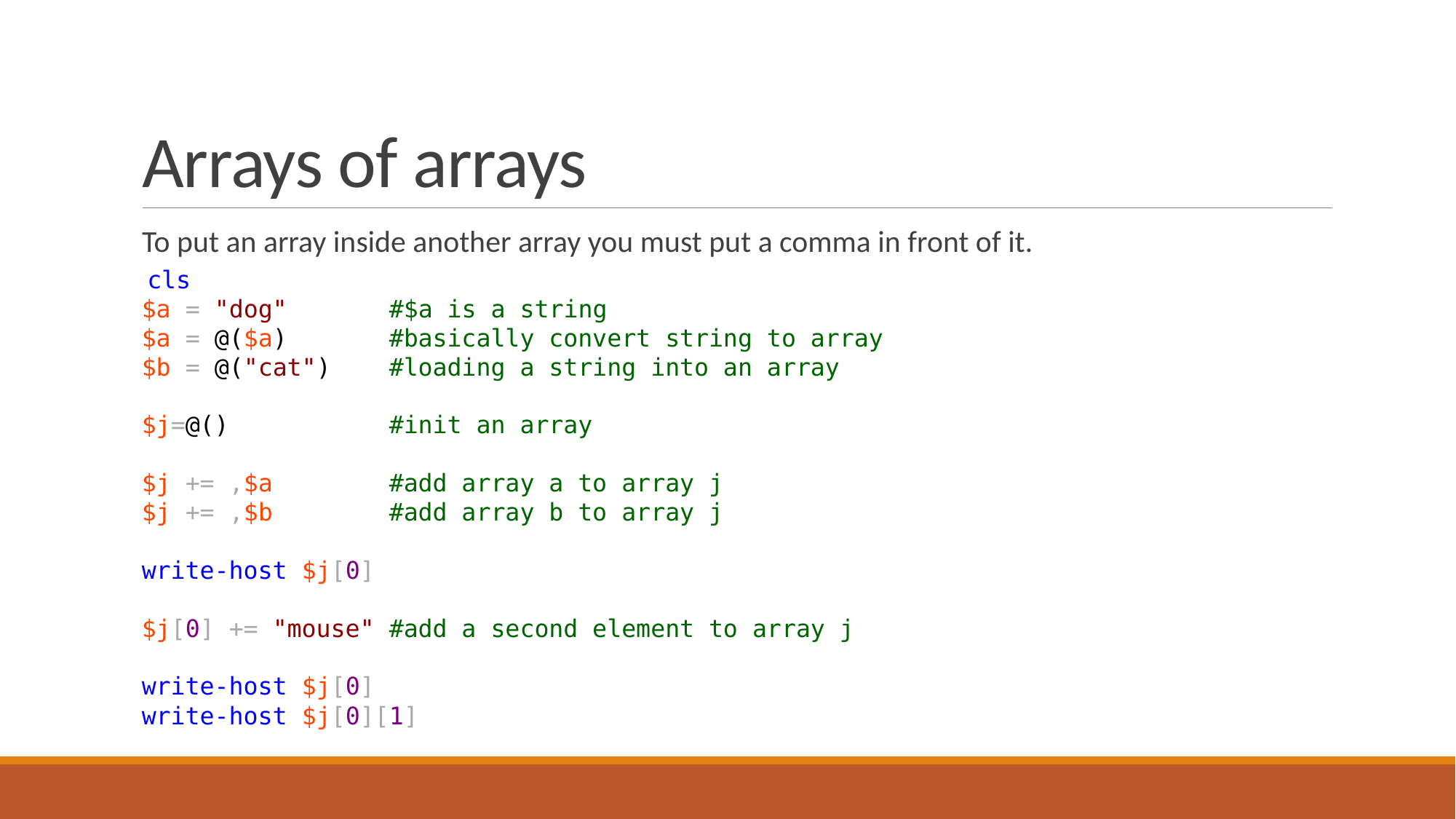

# Arrays of arrays
To put an array inside another array you must put a comma in front of it.
 cls
$a = "dog"       #$a is a string
$a = @($a)       #basically convert string to array
$b = @("cat")    #loading a string into an array

$j=@()           #init an array

$j += ,$a        #add array a to array j
$j += ,$b        #add array b to array j

write-host $j[0]

$j[0] += "mouse" #add a second element to array j

write-host $j[0]
write-host $j[0][1]